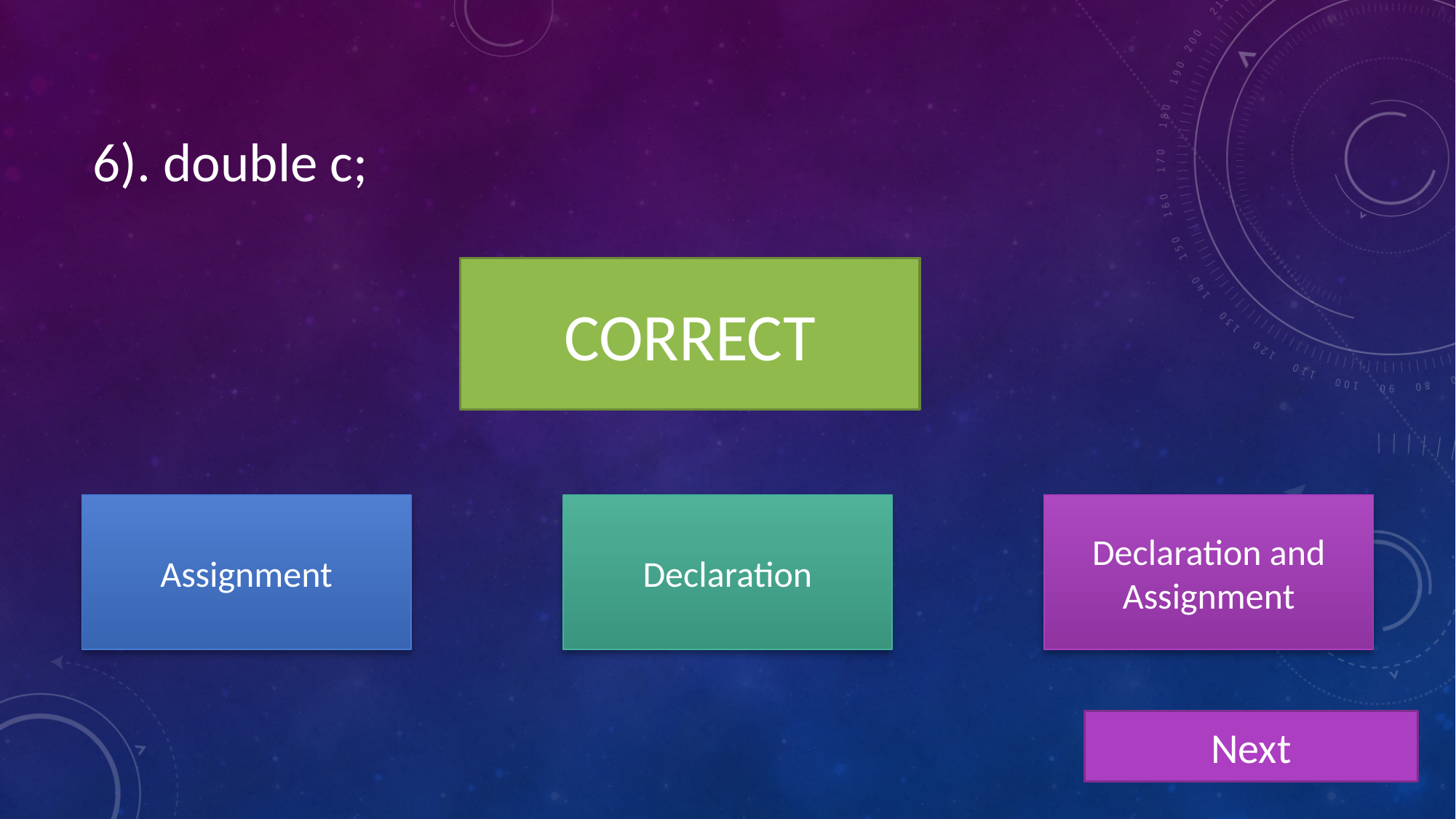

# 6). double c;
INCORRECT
CORRECT
Assignment
Declaration
Declaration and Assignment
Next